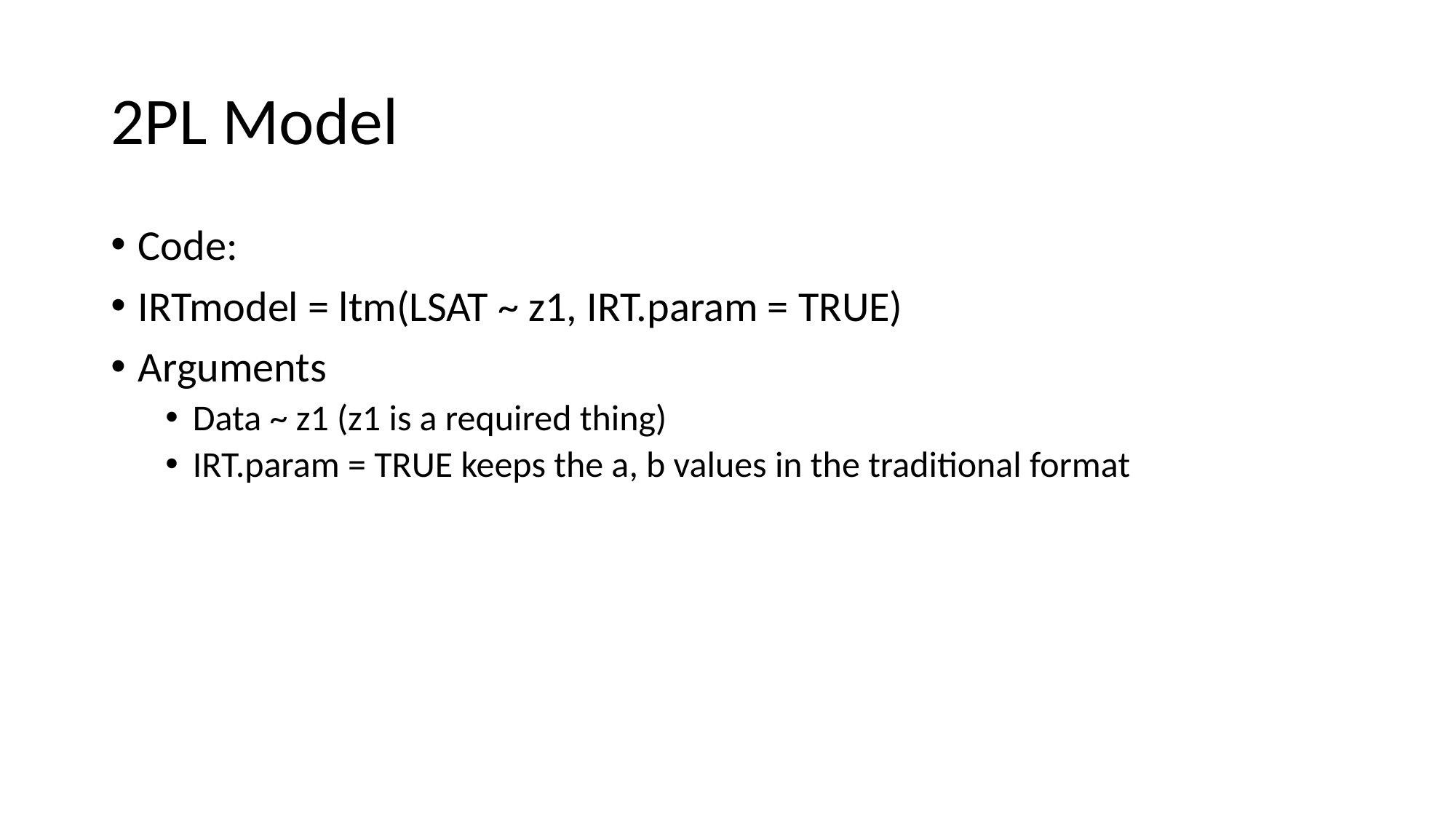

# 2PL Model
Code:
IRTmodel = ltm(LSAT ~ z1, IRT.param = TRUE)
Arguments
Data ~ z1 (z1 is a required thing)
IRT.param = TRUE keeps the a, b values in the traditional format